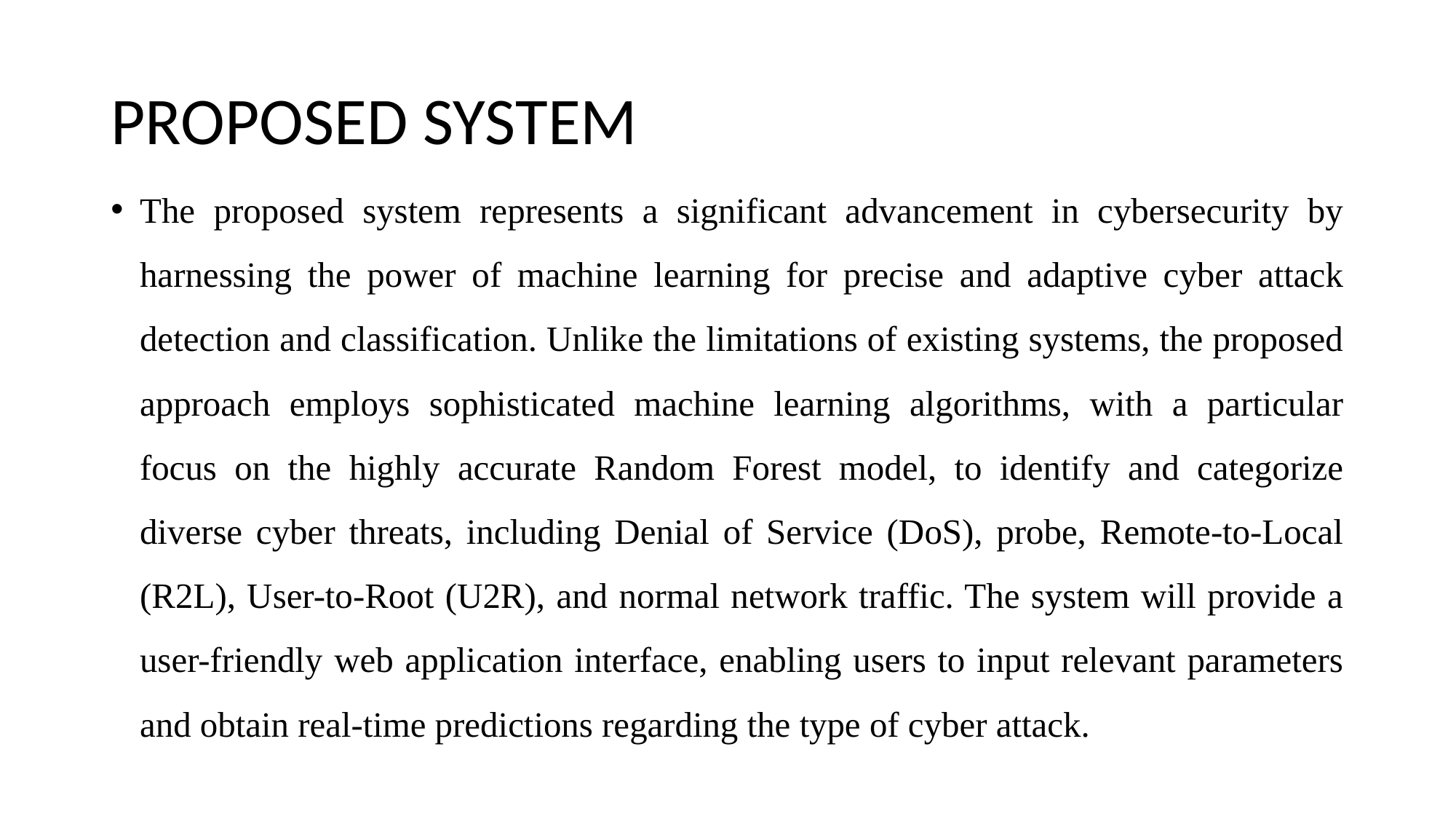

# PROPOSED SYSTEM
The proposed system represents a significant advancement in cybersecurity by harnessing the power of machine learning for precise and adaptive cyber attack detection and classification. Unlike the limitations of existing systems, the proposed approach employs sophisticated machine learning algorithms, with a particular focus on the highly accurate Random Forest model, to identify and categorize diverse cyber threats, including Denial of Service (DoS), probe, Remote-to-Local (R2L), User-to-Root (U2R), and normal network traffic. The system will provide a user-friendly web application interface, enabling users to input relevant parameters and obtain real-time predictions regarding the type of cyber attack.